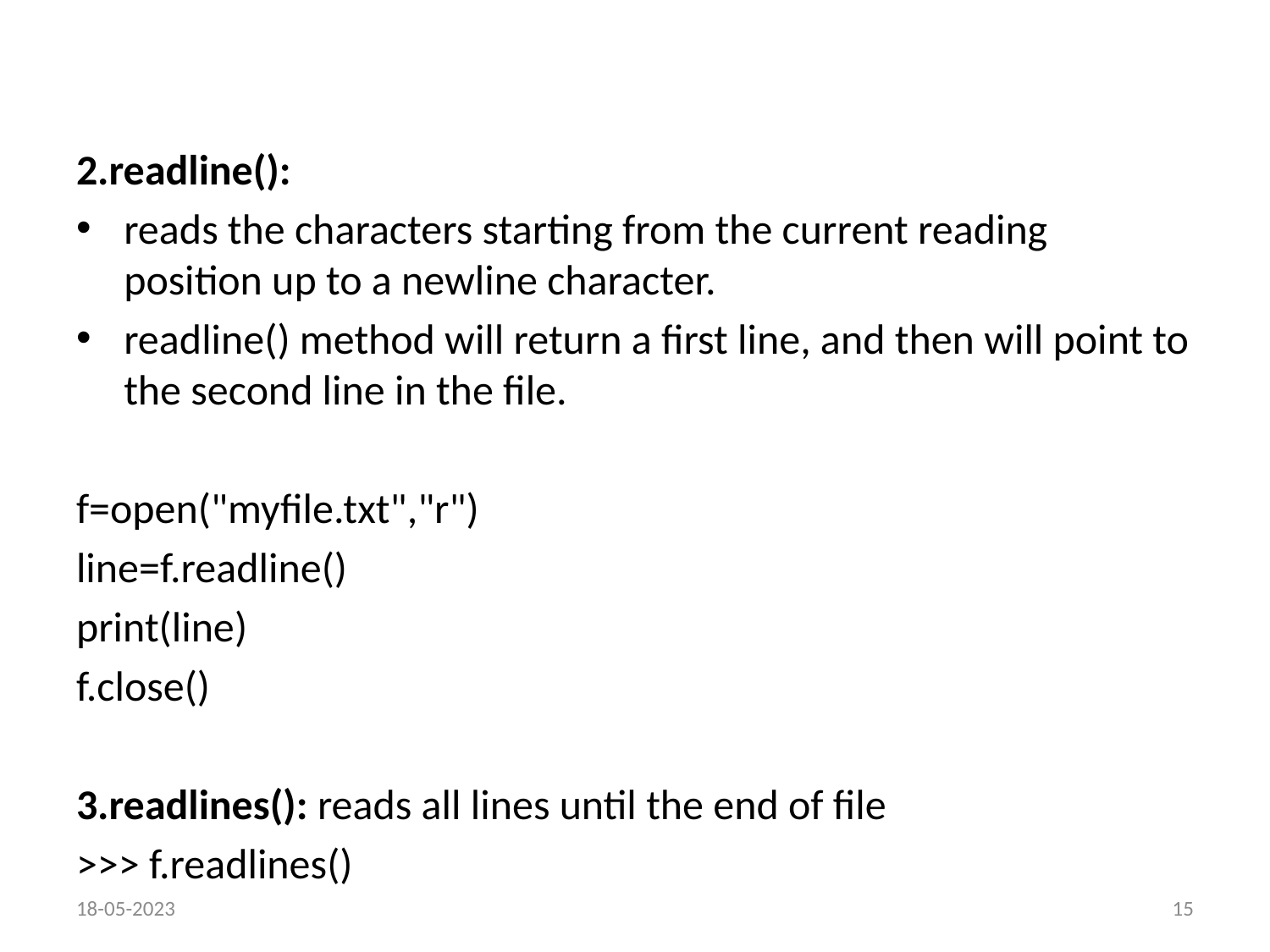

2.readline():
reads the characters starting from the current reading position up to a newline character.
readline() method will return a first line, and then will point to the second line in the file.

f=open("myfile.txt","r")
line=f.readline()
print(line)
f.close()

3.readlines(): reads all lines until the end of file
>>> f.readlines()
18-05-2023

15